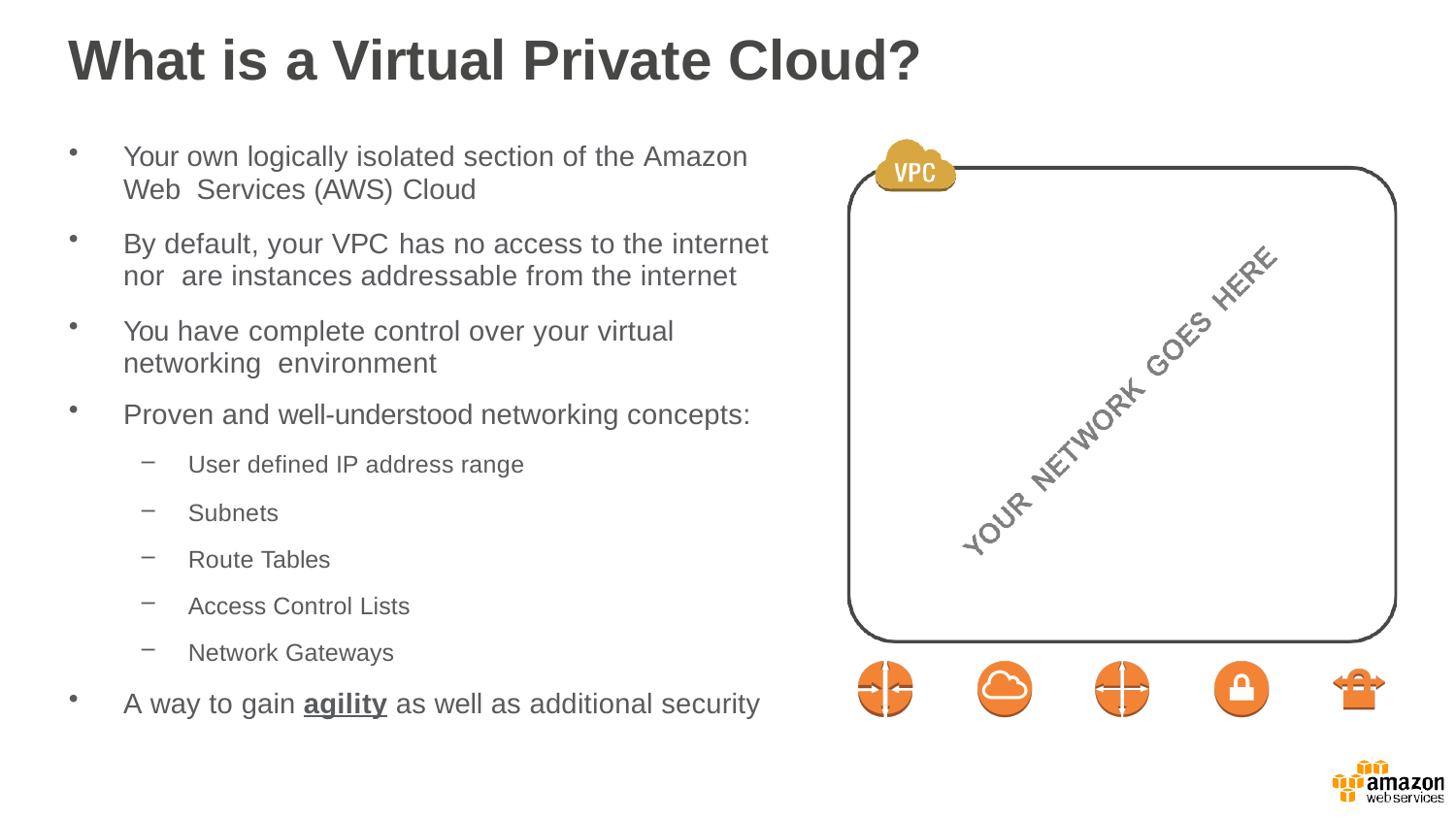

# What is a Virtual Private Cloud?
Your own logically isolated section of the Amazon Web  Services (AWS) Cloud
By default, your VPC has no access to the internet nor  are instances addressable from the internet
You have complete control over your virtual networking  environment
Proven and well-­understood networking concepts:
User defined IP address range
Subnets
Route Tables
Access Control Lists
Network Gateways
A way to gain agility as well as additional security